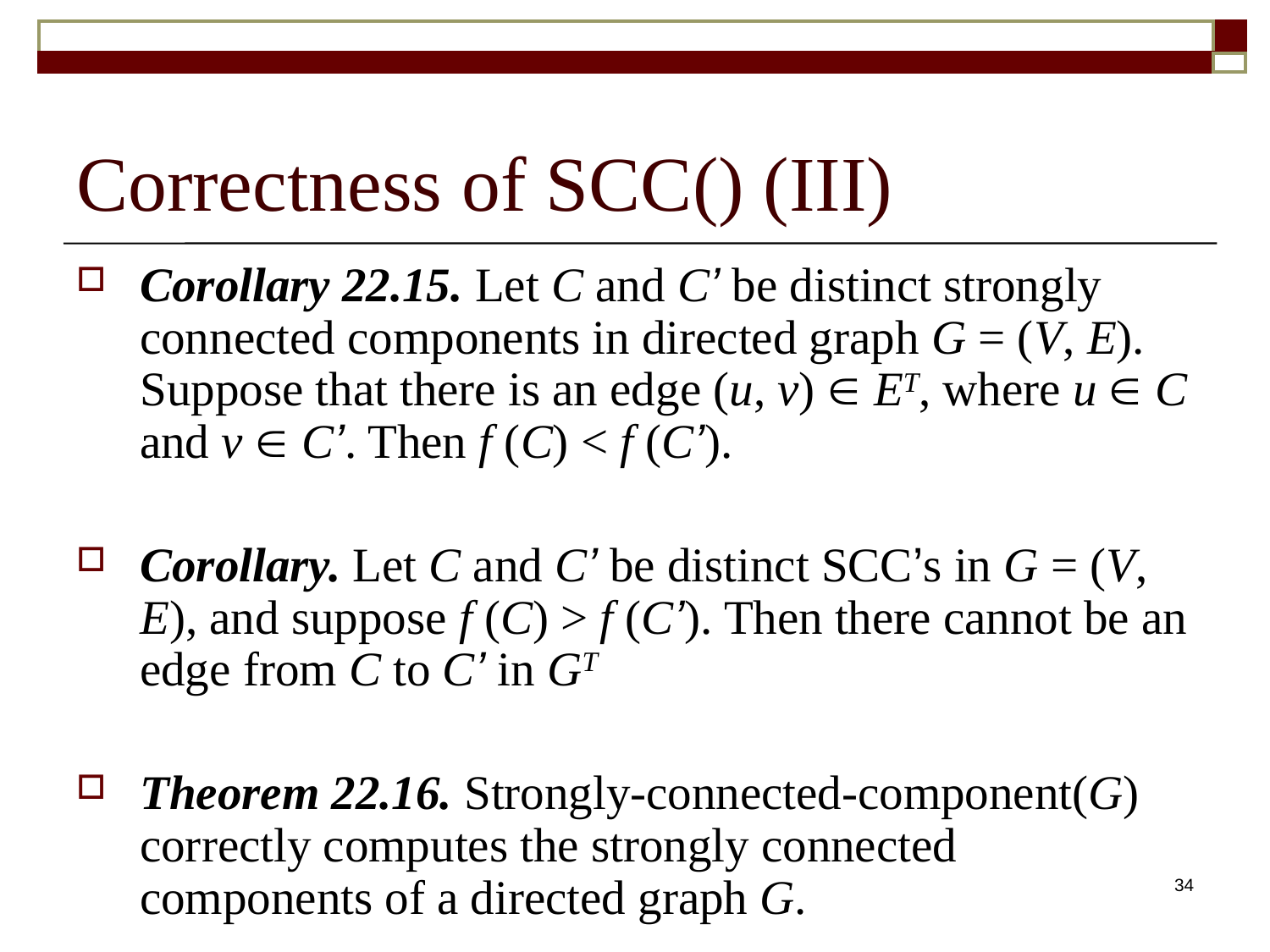

# Correctness of SCC() (III)
Corollary 22.15. Let C and C’ be distinct strongly connected components in directed graph G = (V, E). Suppose that there is an edge (u, v) ∈ ET, where u ∈ C and v ∈ C’. Then f (C) < f (C’).

Corollary. Let C and C’ be distinct SCC’s in G = (V, E), and suppose f (C) > f (C’). Then there cannot be an edge from C to C’ in GT

Theorem 22.16. Strongly-connected-component(G) correctly computes the strongly connected components of a directed graph G.
34